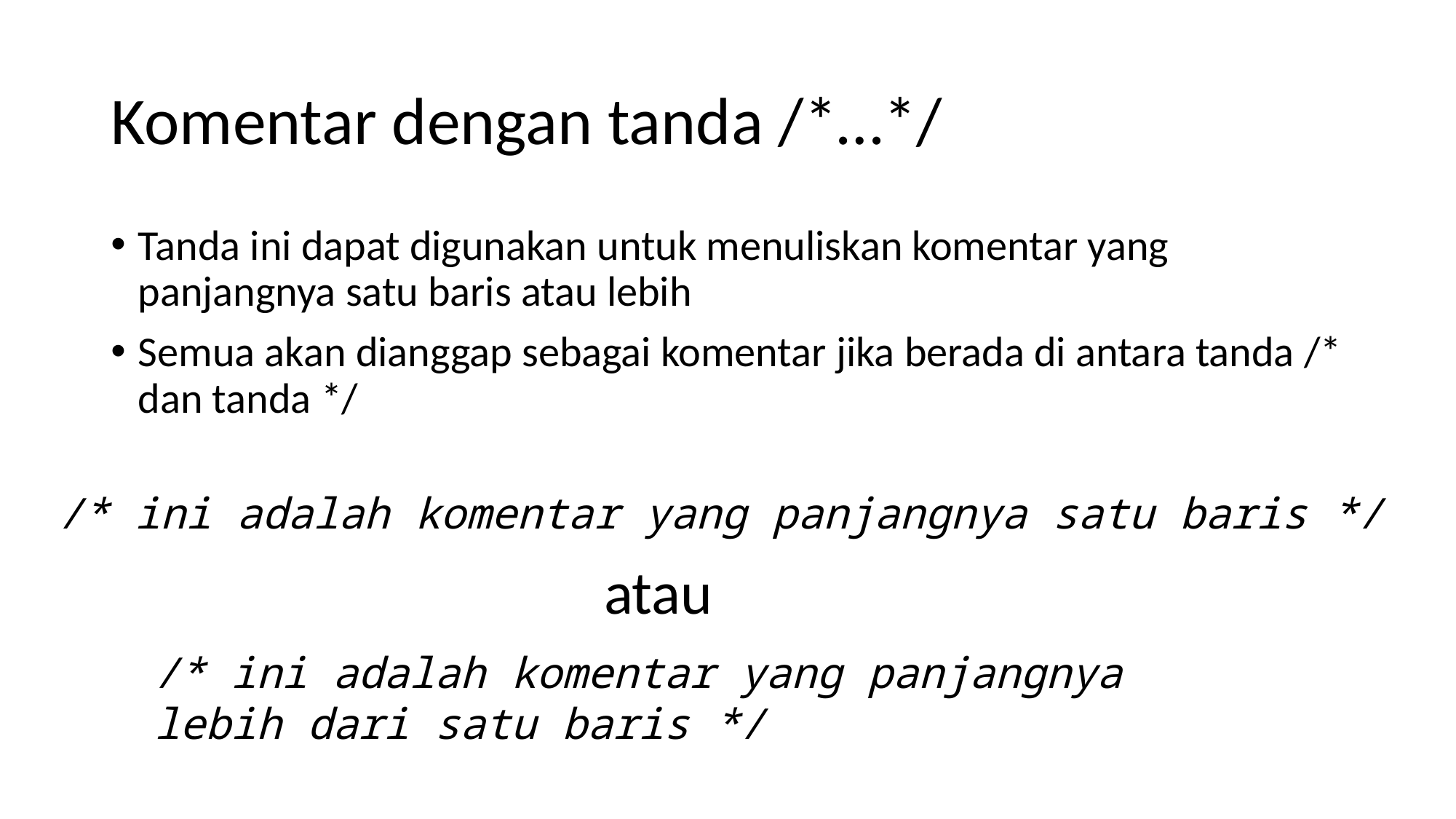

# Komentar dengan tanda /*…*/
Tanda ini dapat digunakan untuk menuliskan komentar yang panjangnya satu baris atau lebih
Semua akan dianggap sebagai komentar jika berada di antara tanda /* dan tanda */
/* ini adalah komentar yang panjangnya satu baris */
atau
/* ini adalah komentar yang panjangnya lebih dari satu baris */